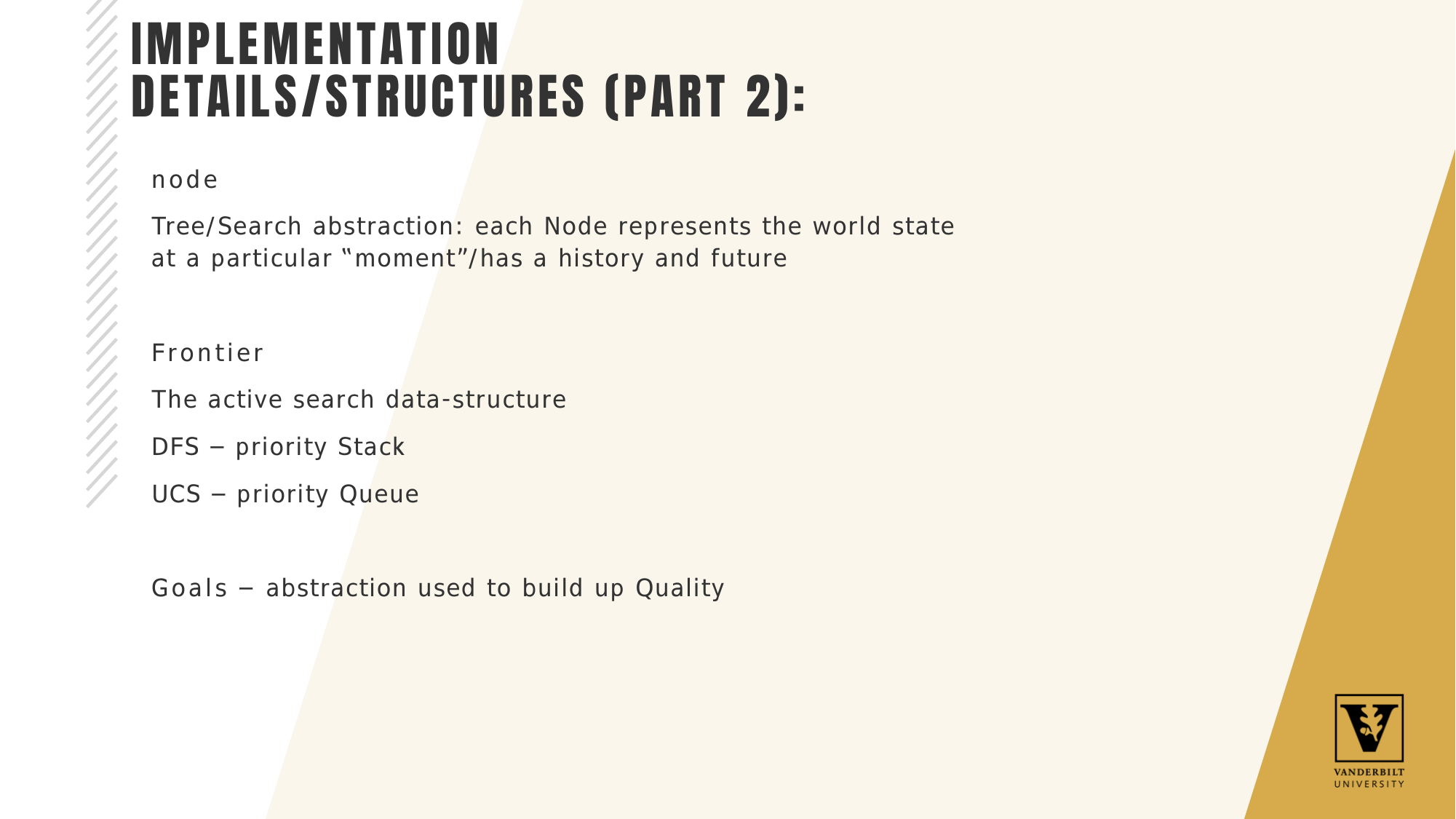

# Implementation Details/Structures (part 2):
node
Tree/Search abstraction: each Node represents the world state at a particular “moment”/has a history and future

Frontier
The active search data-structure
DFS – priority Stack
UCS – priority Queue

Goals – abstraction used to build up Quality
6